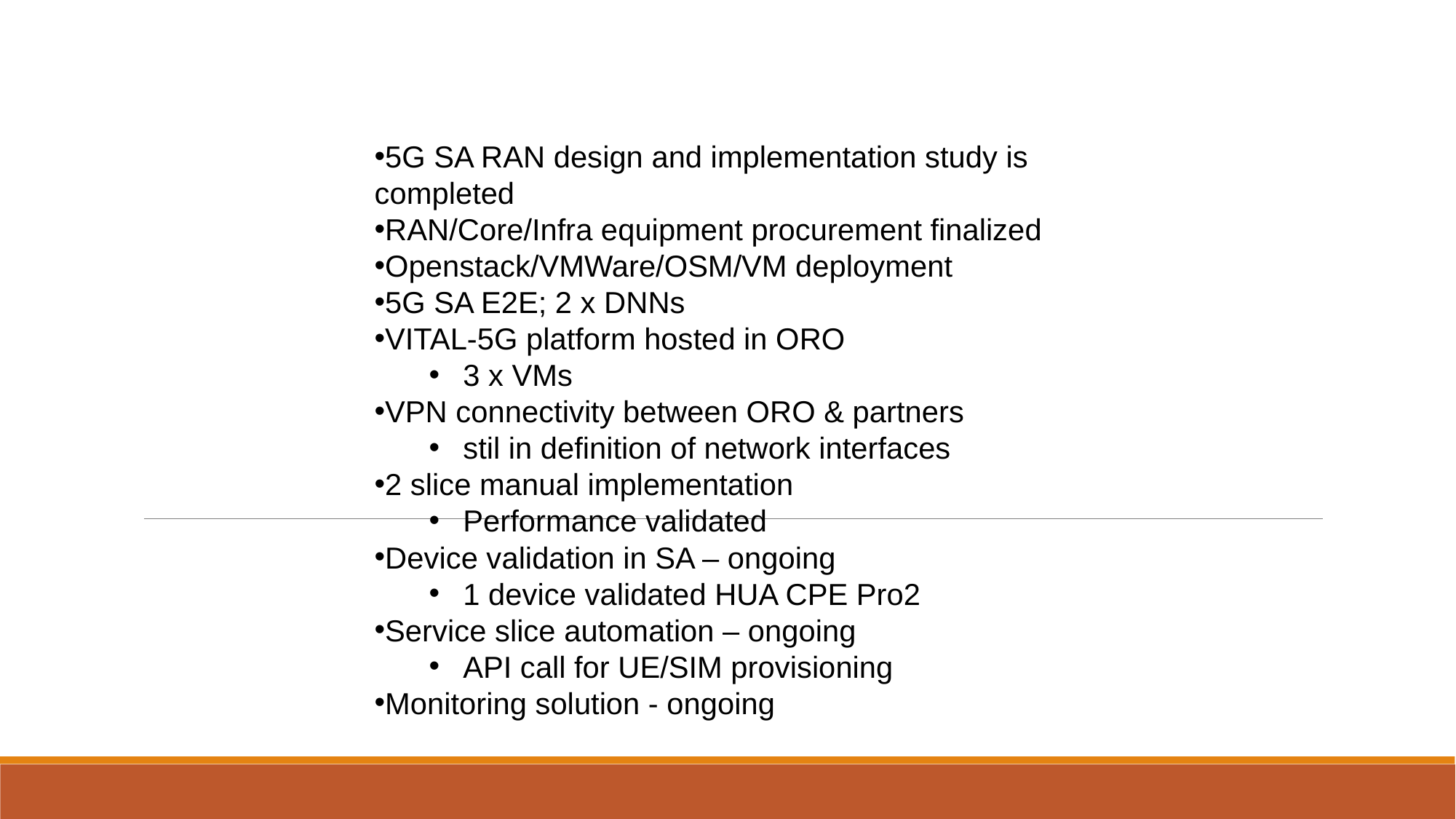

5G SA RAN design and implementation study is completed
RAN/Core/Infra equipment procurement finalized
Openstack/VMWare/OSM/VM deployment
5G SA E2E; 2 x DNNs
VITAL-5G platform hosted in ORO
3 x VMs
VPN connectivity between ORO & partners
stil in definition of network interfaces
2 slice manual implementation
Performance validated
Device validation in SA – ongoing
1 device validated HUA CPE Pro2
Service slice automation – ongoing
API call for UE/SIM provisioning
Monitoring solution - ongoing